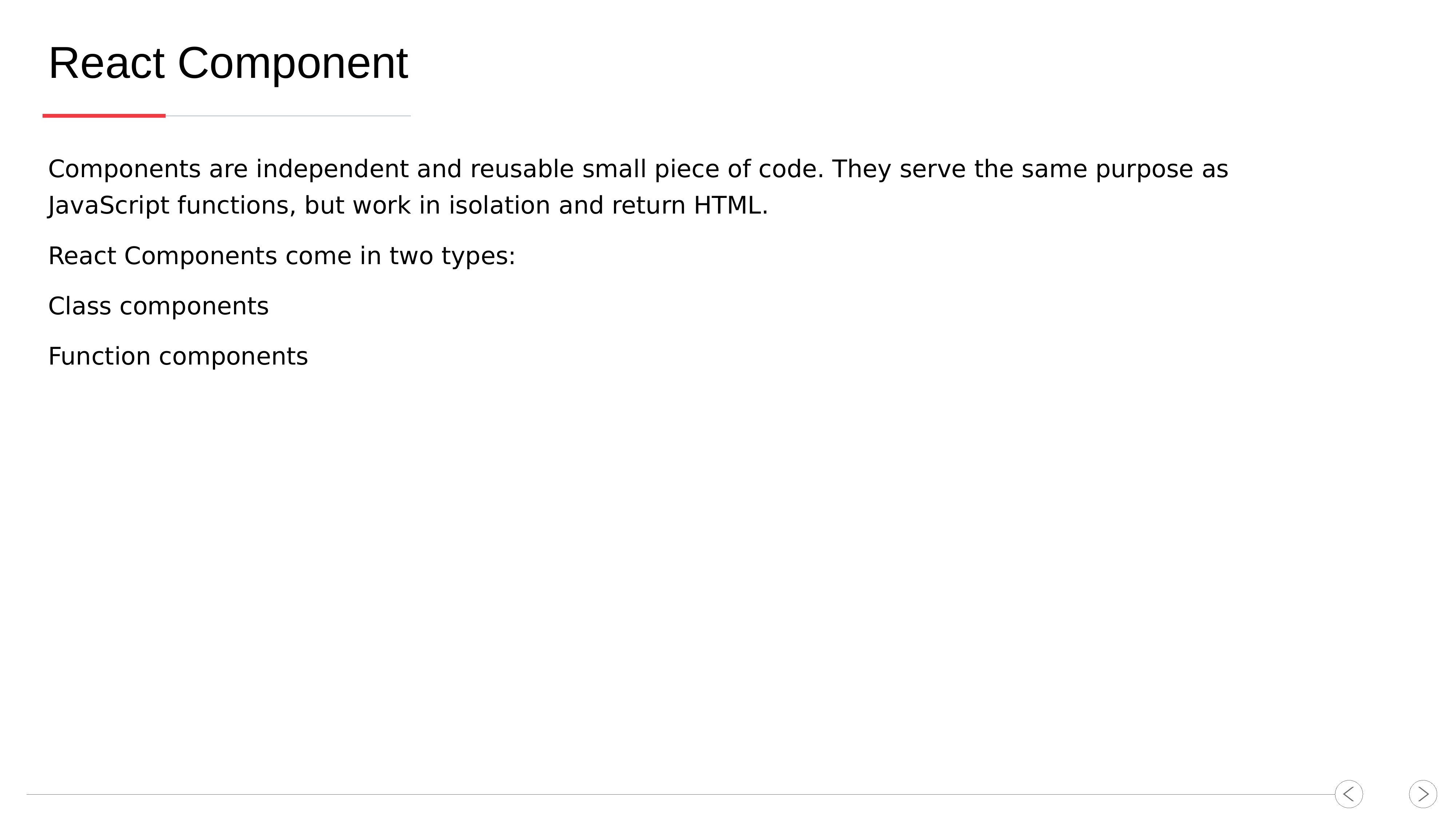

React Component
Components are independent and reusable small piece of code. They serve the same purpose as JavaScript functions, but work in isolation and return HTML.
React Components come in two types:
Class components
Function components